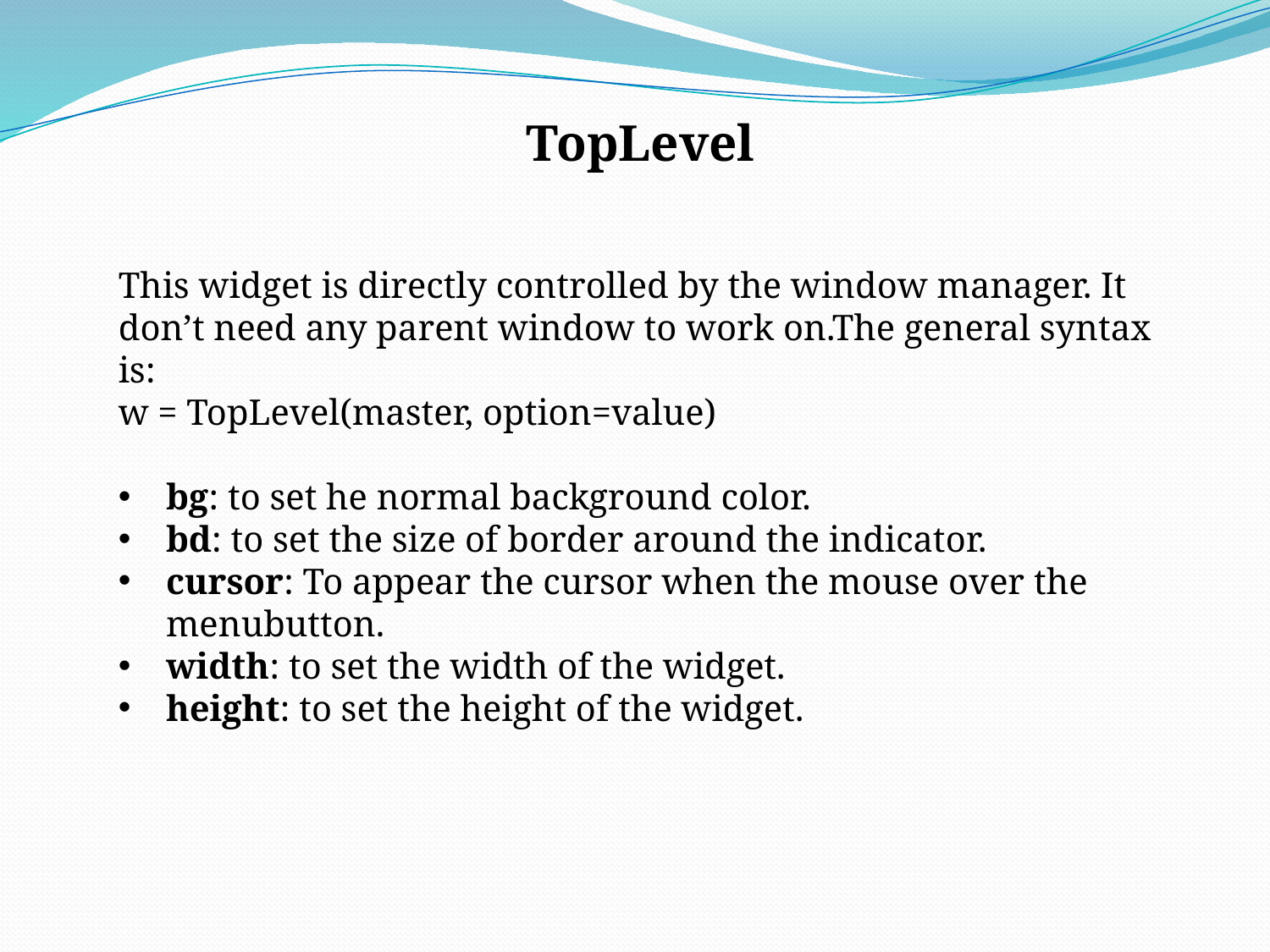

TopLevel
This widget is directly controlled by the window manager. It don’t need any parent window to work on.The general syntax is:
w = TopLevel(master, option=value)

bg: to set he normal background color.
bd: to set the size of border around the indicator.
cursor: To appear the cursor when the mouse over the menubutton.
width: to set the width of the widget.
height: to set the height of the widget.